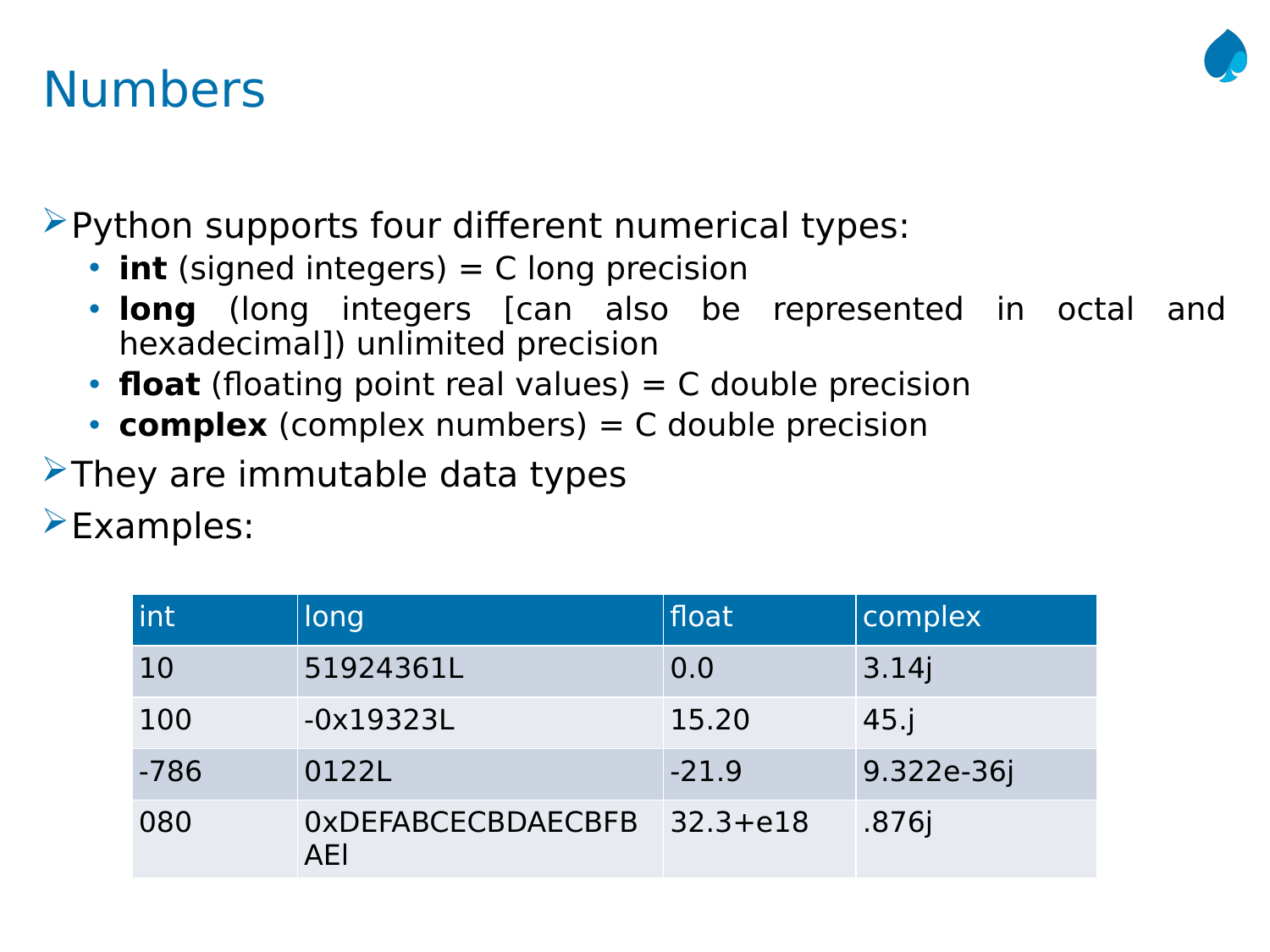

# Numbers
Python supports four different numerical types:
int (signed integers) = C long precision
long (long integers [can also be represented in octal and hexadecimal]) unlimited precision
float (floating point real values) = C double precision
complex (complex numbers) = C double precision
They are immutable data types
Examples:
| int | long | float | complex |
| --- | --- | --- | --- |
| 10 | 51924361L | 0.0 | 3.14j |
| 100 | -0x19323L | 15.20 | 45.j |
| -786 | 0122L | -21.9 | 9.322e-36j |
| 080 | 0xDEFABCECBDAECBFBAEl | 32.3+e18 | .876j |